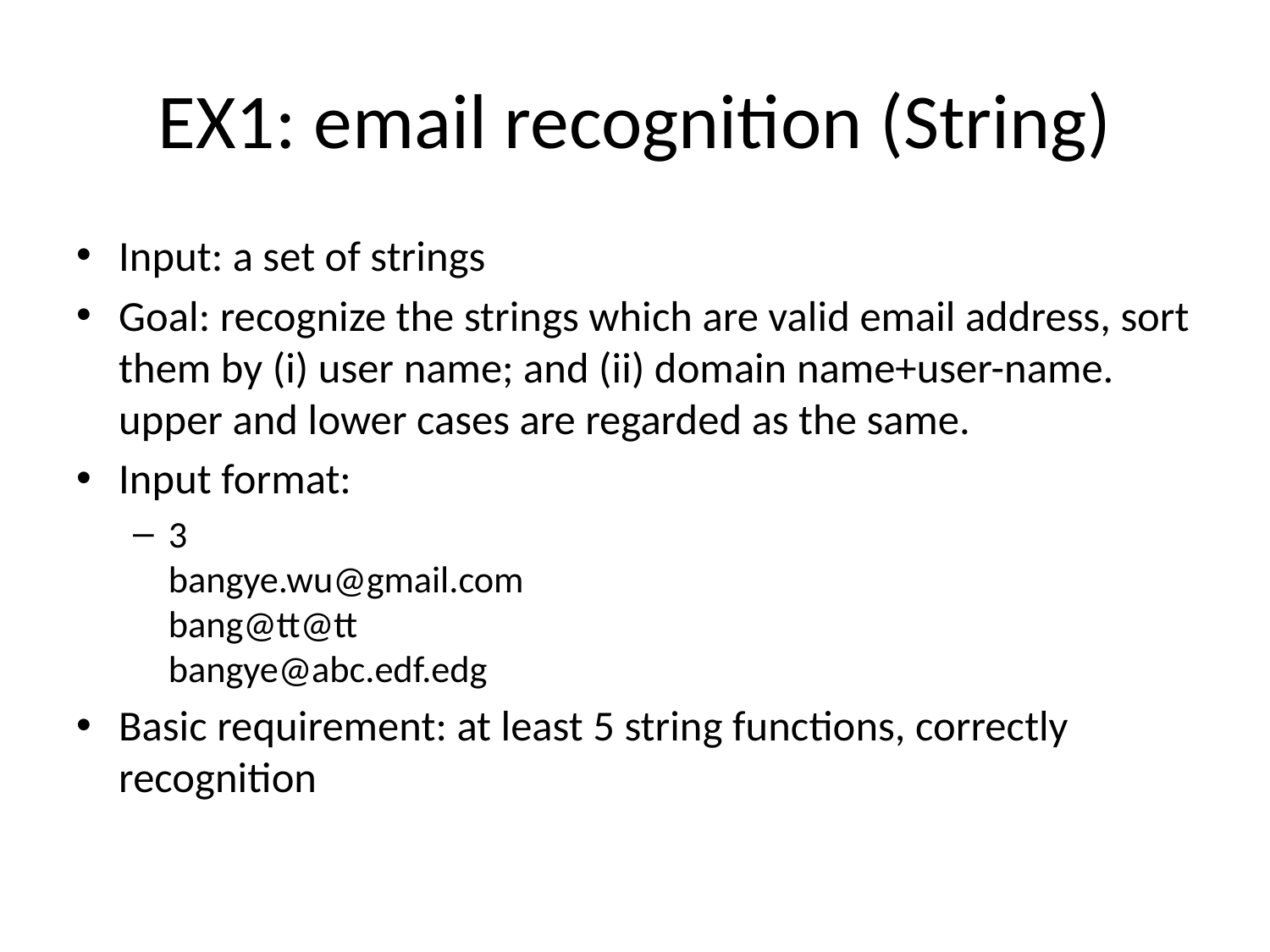

# EX1: email recognition (String)
Input: a set of strings
Goal: recognize the strings which are valid email address, sort them by (i) user name; and (ii) domain name+user-name.
upper and lower cases are regarded as the same.
Input format:
3
bangye.wu@gmail.com
bang@tt@tt
bangye@abc.edf.edg
Basic requirement: at least 5 string functions, correctly recognition